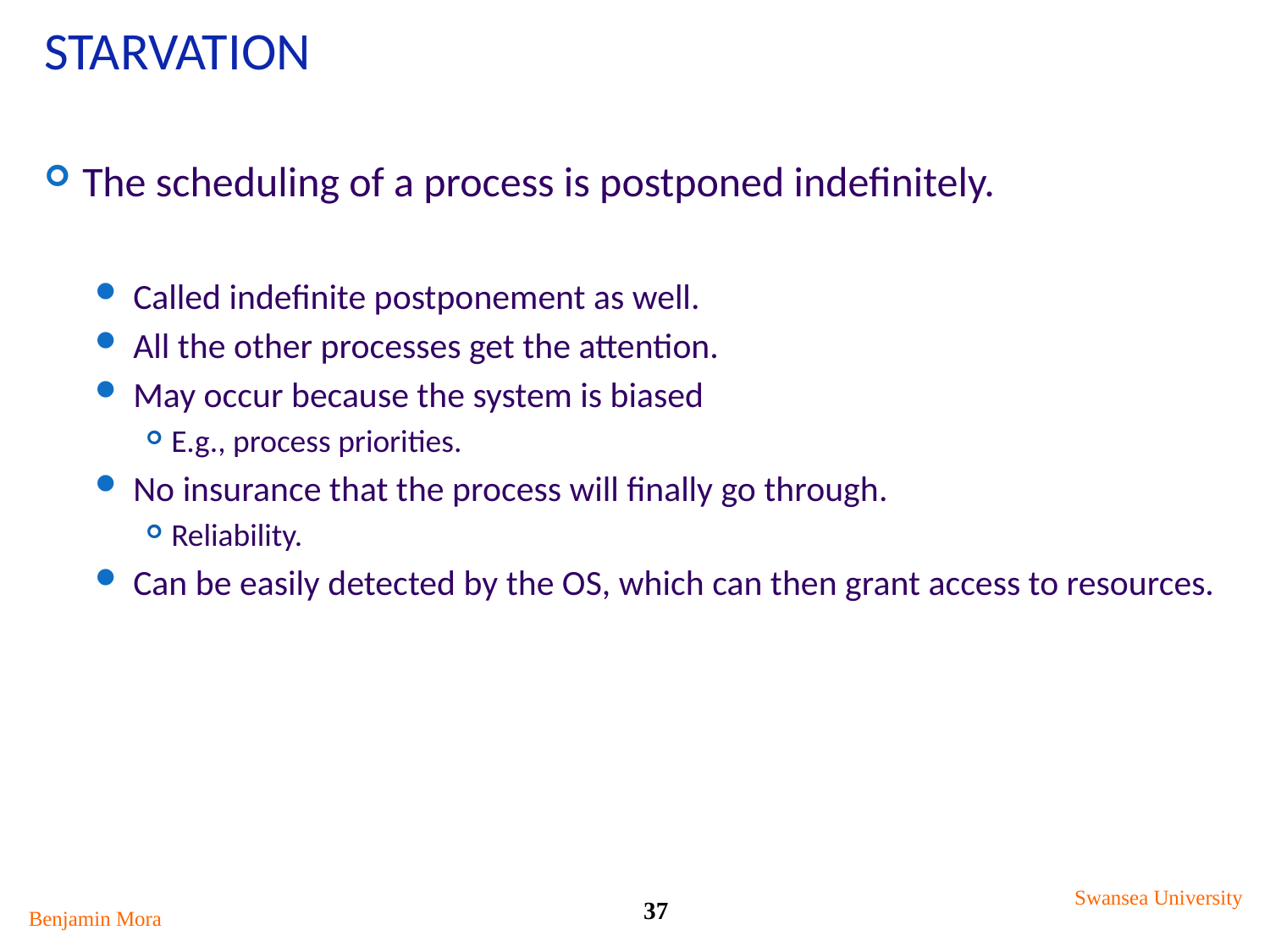

# Starvation
The scheduling of a process is postponed indefinitely.

Called indefinite postponement as well.
All the other processes get the attention.
May occur because the system is biased
E.g., process priorities.
No insurance that the process will finally go through.
Reliability.
Can be easily detected by the OS, which can then grant access to resources.
Swansea University
37
Benjamin Mora